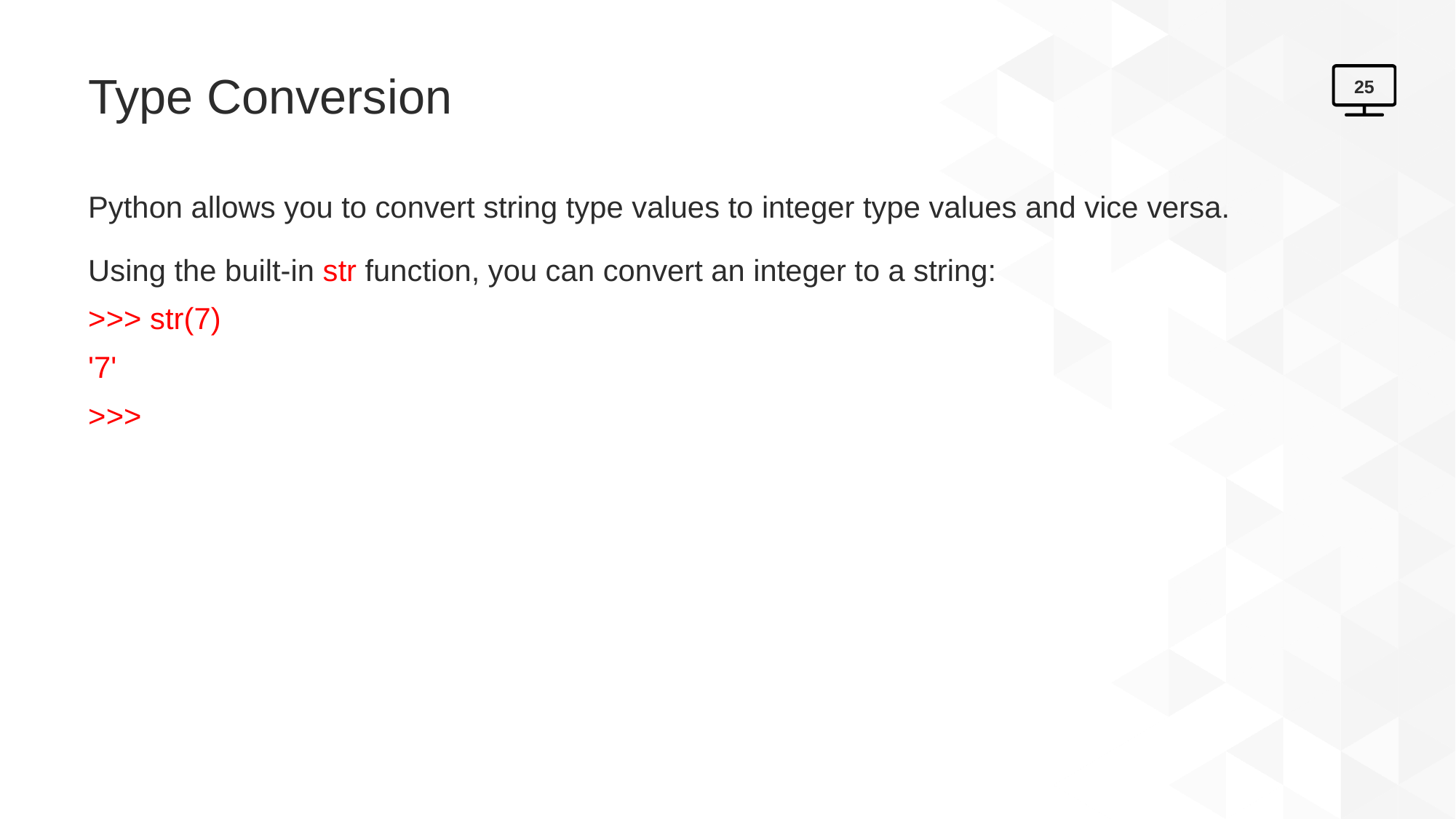

# Type Conversion
25
Python allows you to convert string type values to integer type values and vice versa.
Using the built-in str function, you can convert an integer to a string:
>>> str(7)
'7'
>>>